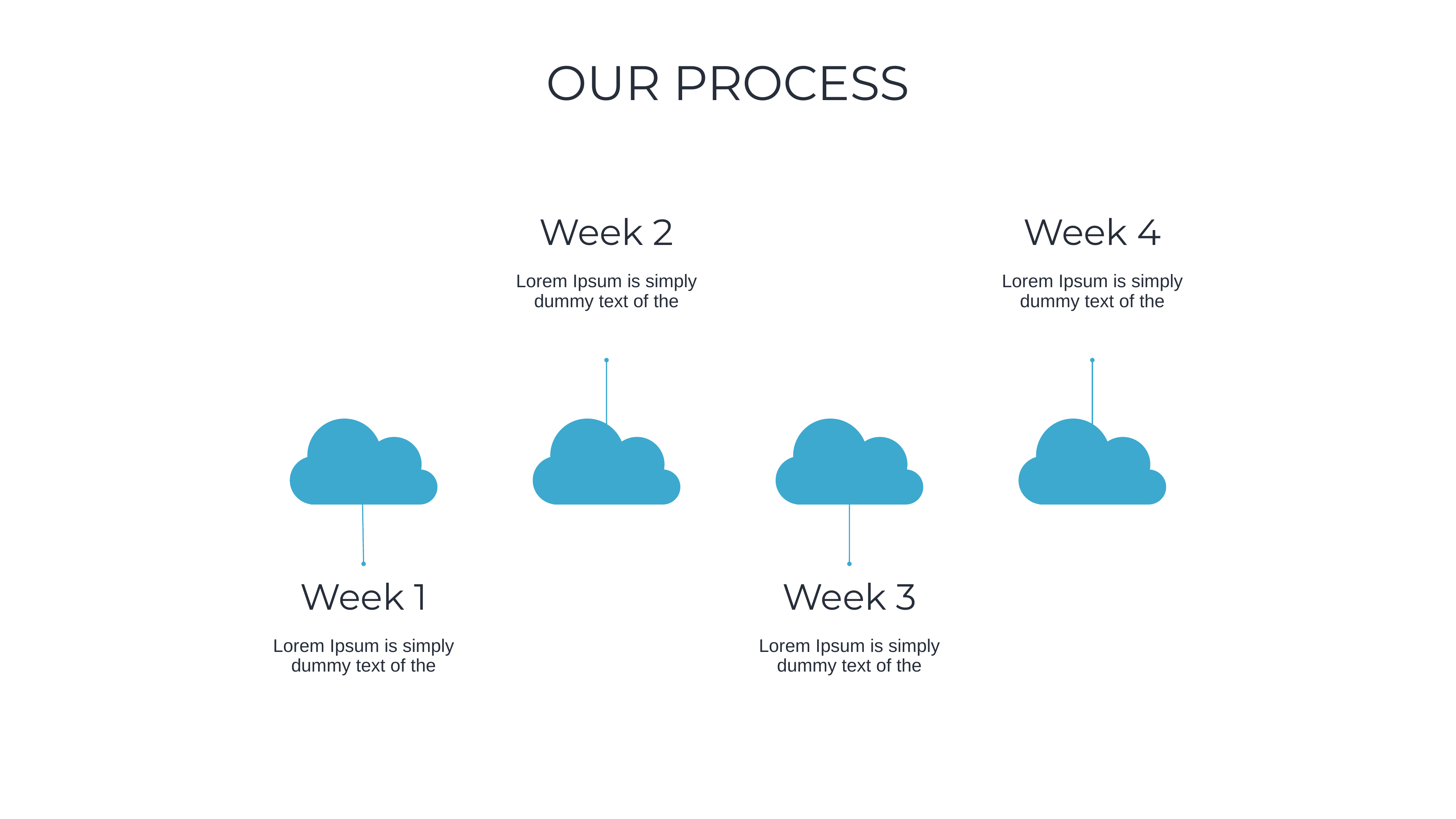

# OUR PROCESS
Week 2
Week 4
Lorem Ipsum is simply dummy text of the
Lorem Ipsum is simply dummy text of the

Week 1
Week 3
Lorem Ipsum is simply dummy text of the
Lorem Ipsum is simply dummy text of the